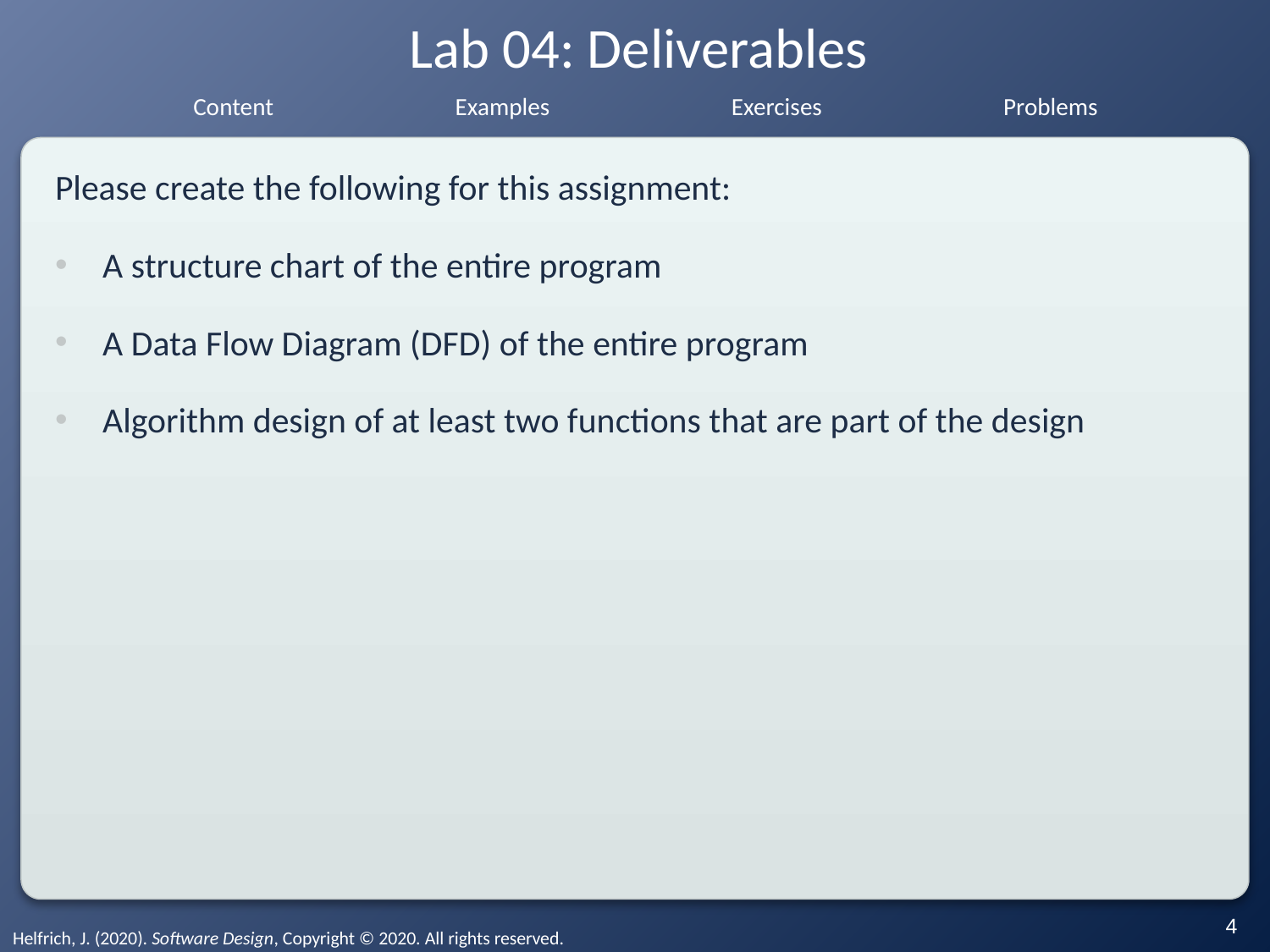

# Lab 04: Deliverables
Please create the following for this assignment:
A structure chart of the entire program
A Data Flow Diagram (DFD) of the entire program
Algorithm design of at least two functions that are part of the design

4